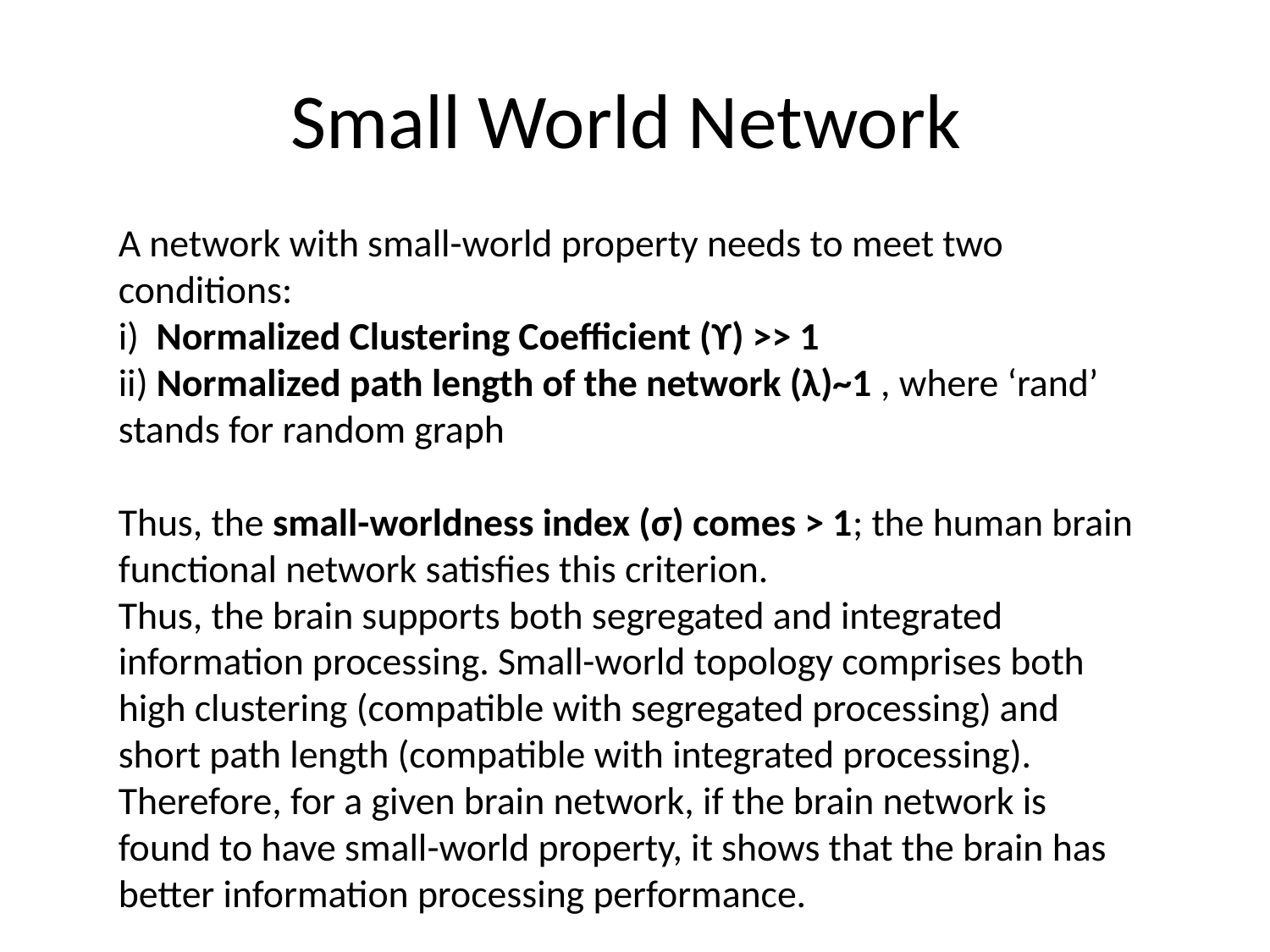

# Small World Network
A network with small-world property needs to meet two conditions:
i)  Normalized Clustering Coefficient (ϒ) >> 1
ii) Normalized path length of the network (λ)~1 , where ‘rand’ stands for random graph
Thus, the small-worldness index (σ) comes > 1; the human brain functional network satisfies this criterion.
Thus, the brain supports both segregated and integrated information processing. Small-world topology comprises both high clustering (compatible with segregated processing) and short path length (compatible with integrated processing). Therefore, for a given brain network, if the brain network is found to have small-world property, it shows that the brain has better information processing performance.